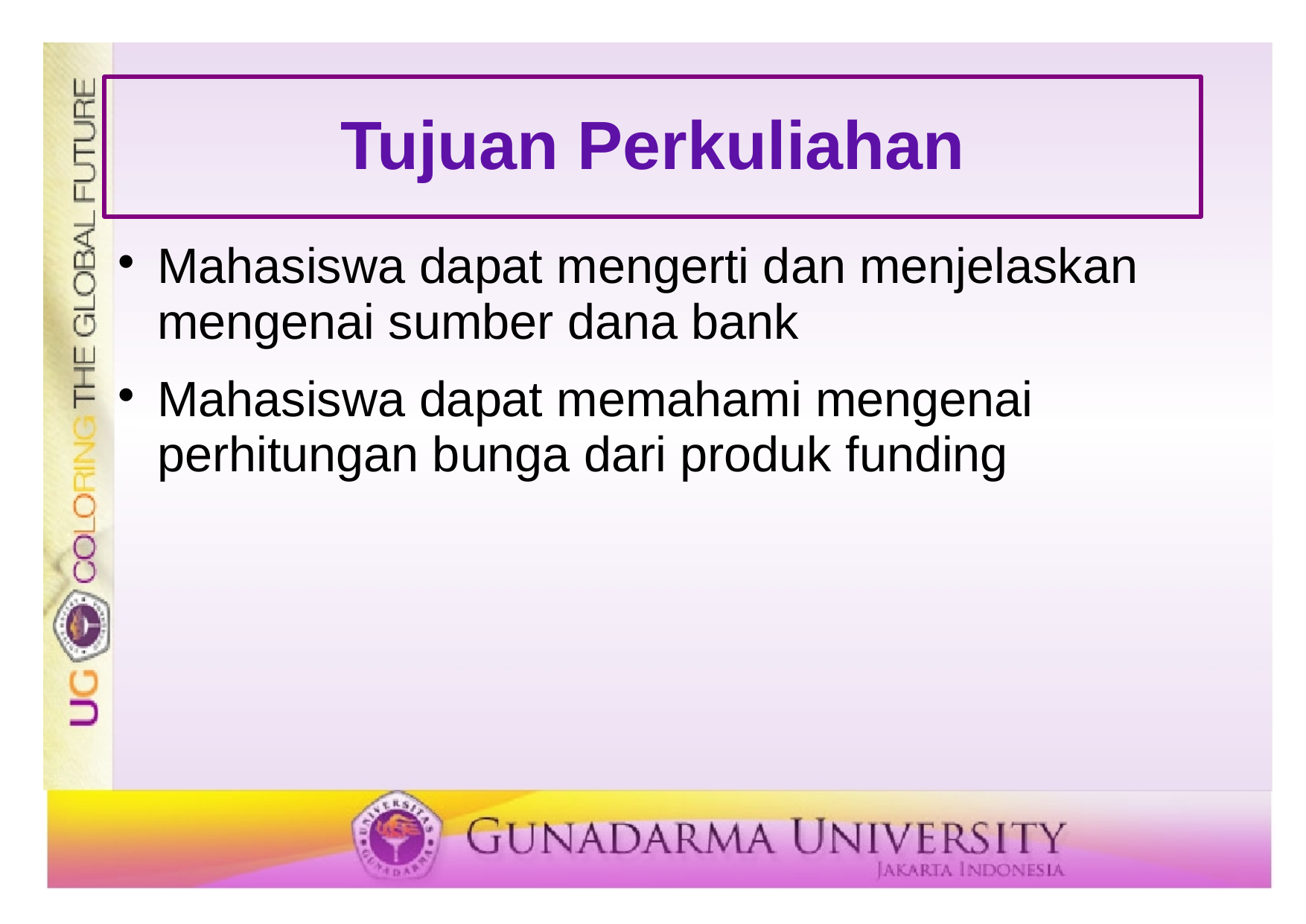

# Tujuan Perkuliahan
Mahasiswa dapat mengerti dan menjelaskan mengenai sumber dana bank
Mahasiswa dapat memahami mengenai perhitungan bunga dari produk funding